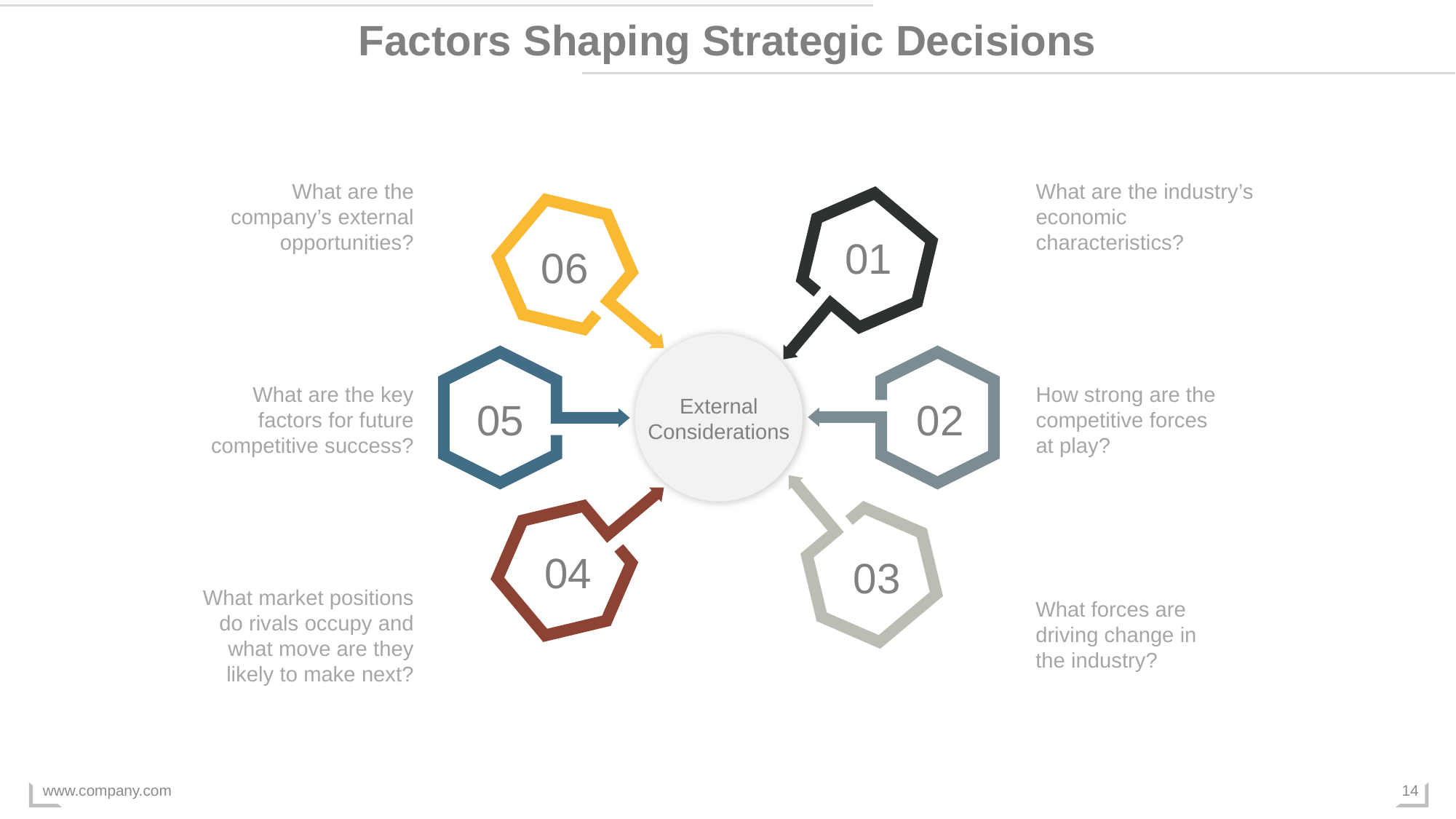

Factors Shaping Strategic Decisions
What are the company’s external opportunities?
What are the key factors for future competitive success?
What market positions do rivals occupy and what move are they likely to make next?
What are the industry’s economic characteristics?
How strong are the competitive forces at play?
What forces are driving change in the industry?

01

06

05

02

03

04

External Considerations
www.company.com
14